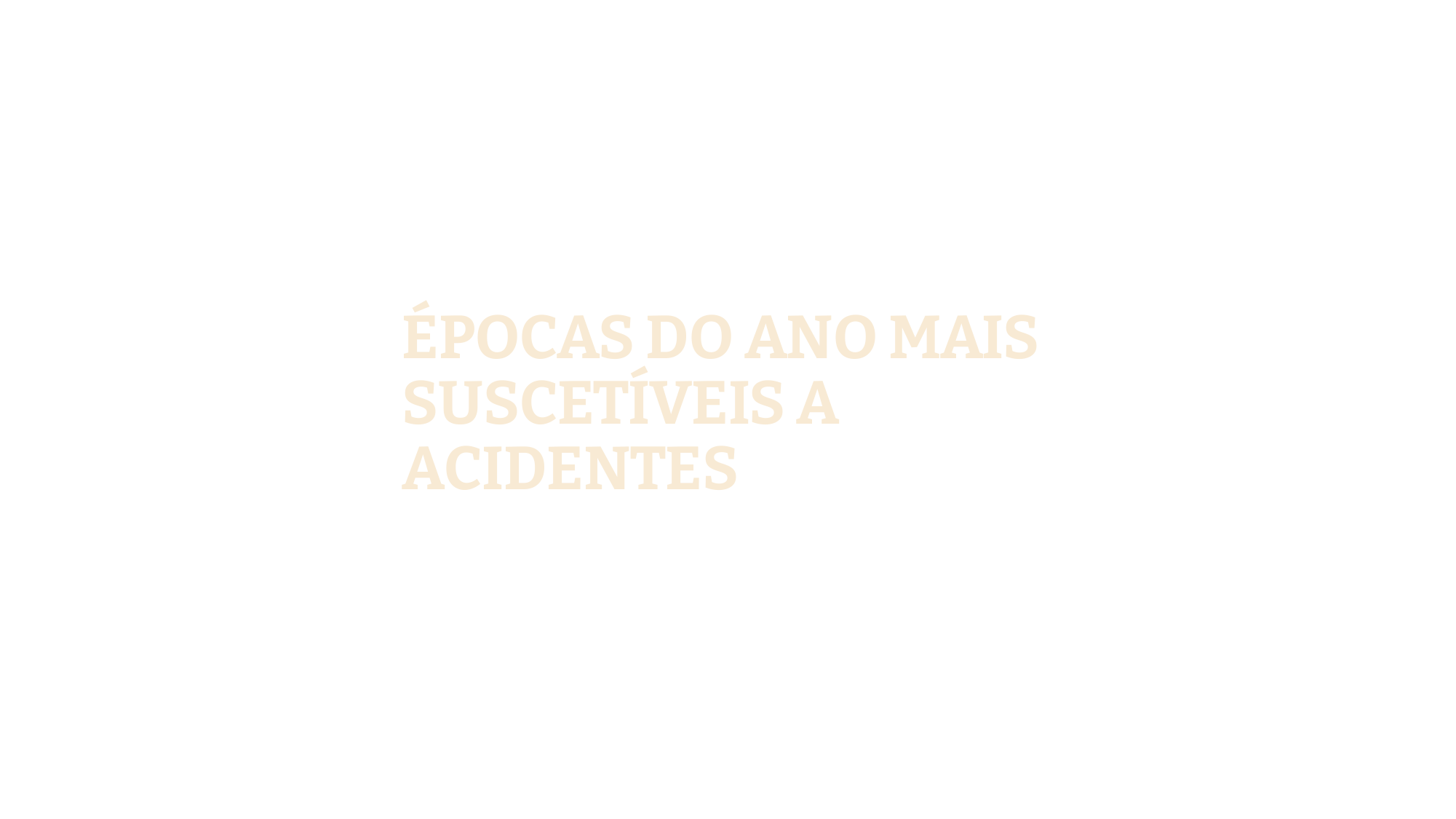

# Épocas do ano mais suscetíveis a acidentes